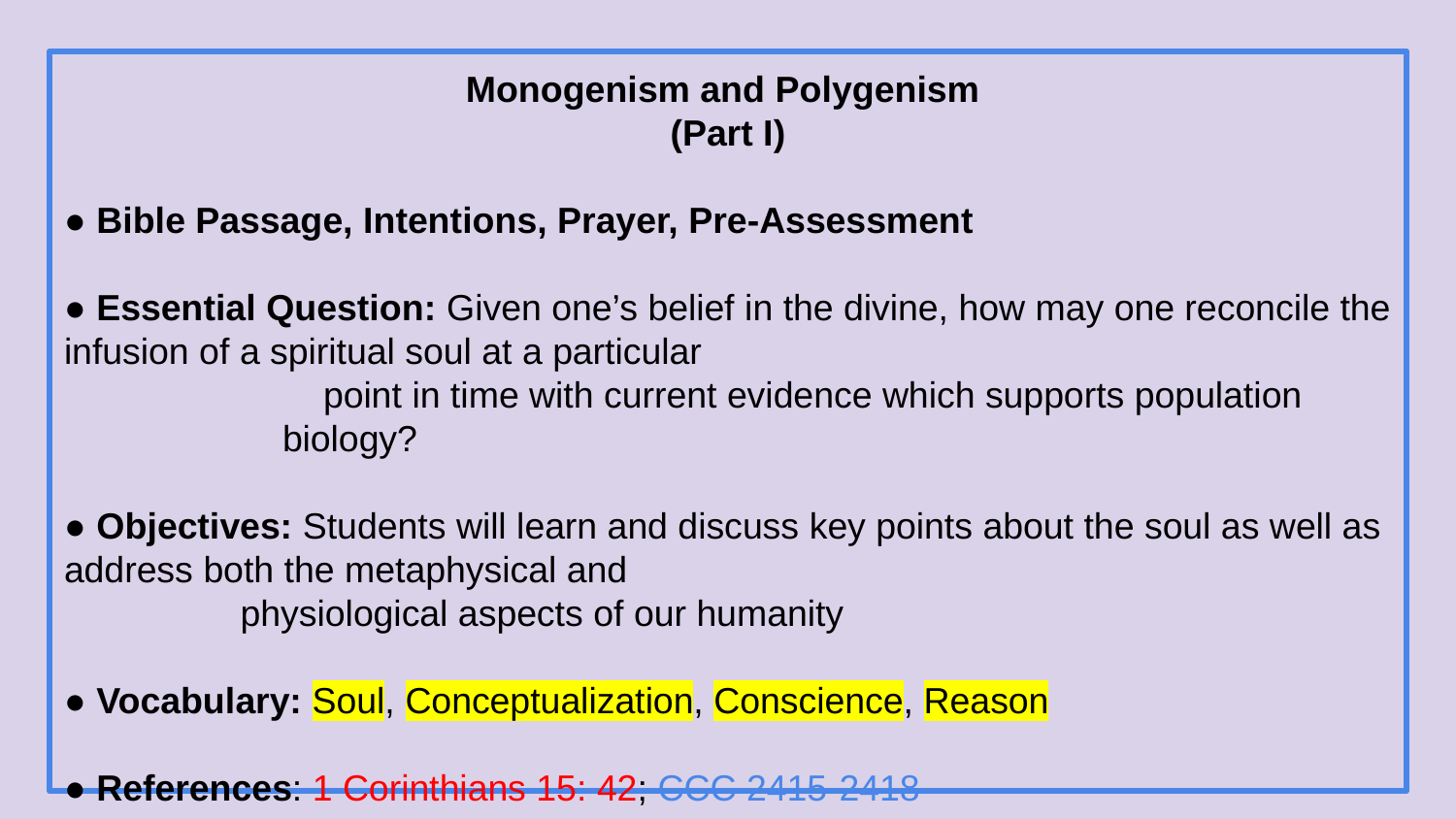

Monogenism and Polygenism
(Part I)

● Bible Passage, Intentions, Prayer, Pre-Assessment

● Essential Question: Given one’s belief in the divine, how may one reconcile the infusion of a spiritual soul at a particular
    point in time with current evidence which supports population biology?

● Objectives: Students will learn and discuss key points about the soul as well as address both the metaphysical and
   physiological aspects of our humanity

● Vocabulary: Soul, Conceptualization, Conscience, Reason

● References: 1 Corinthians 15: 42; CCC 2415-2418

●Pre-Assessment: Think/Pair/Share about the soul (Questions to follow)